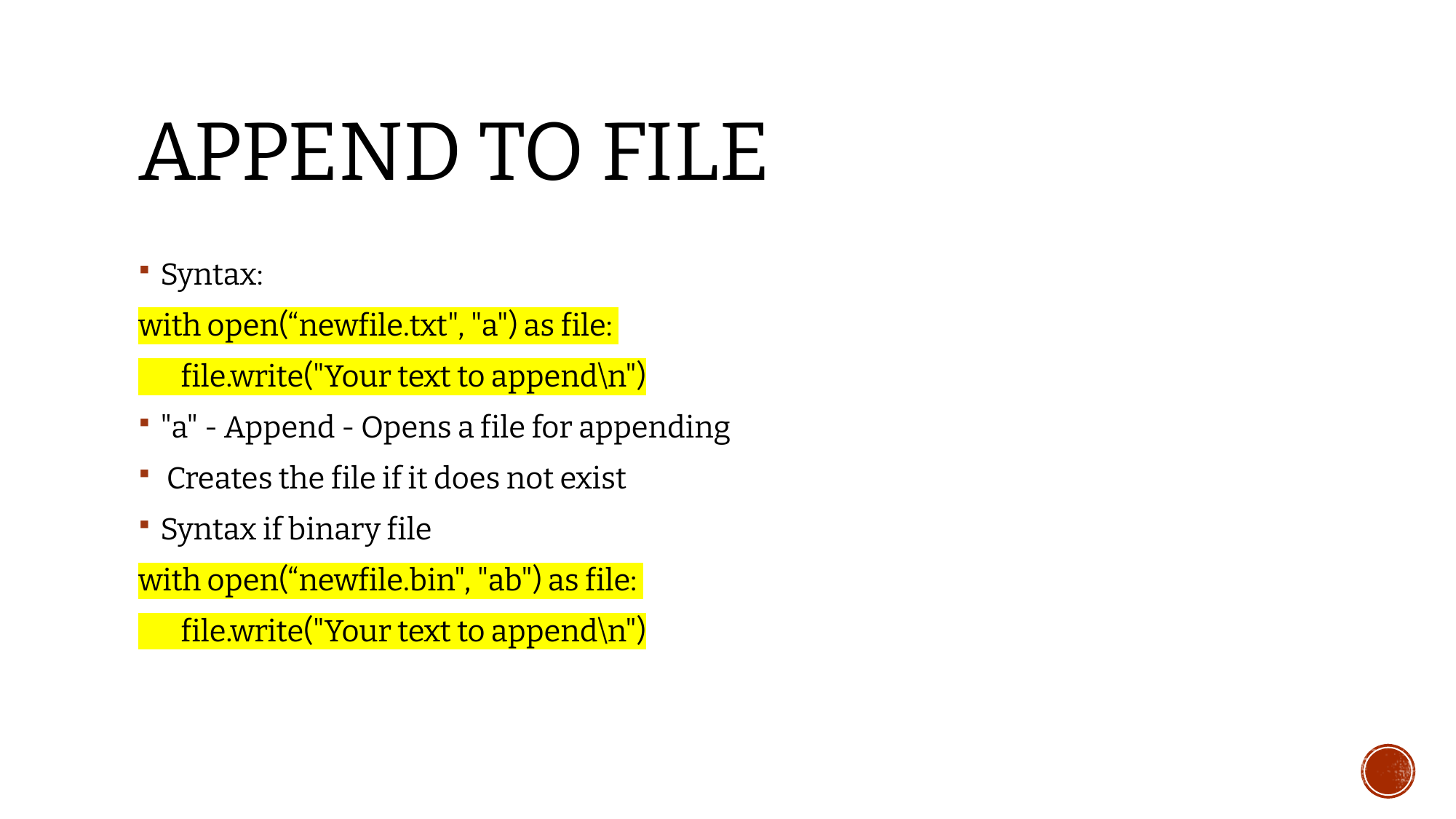

# Append to file
Syntax:
with open(“newfile.txt", "a") as file:
       file.write("Your text to append\n")
"a" - Append - Opens a file for appending
 Creates the file if it does not exist
Syntax if binary file
with open(“newfile.bin", "ab") as file:
       file.write("Your text to append\n")